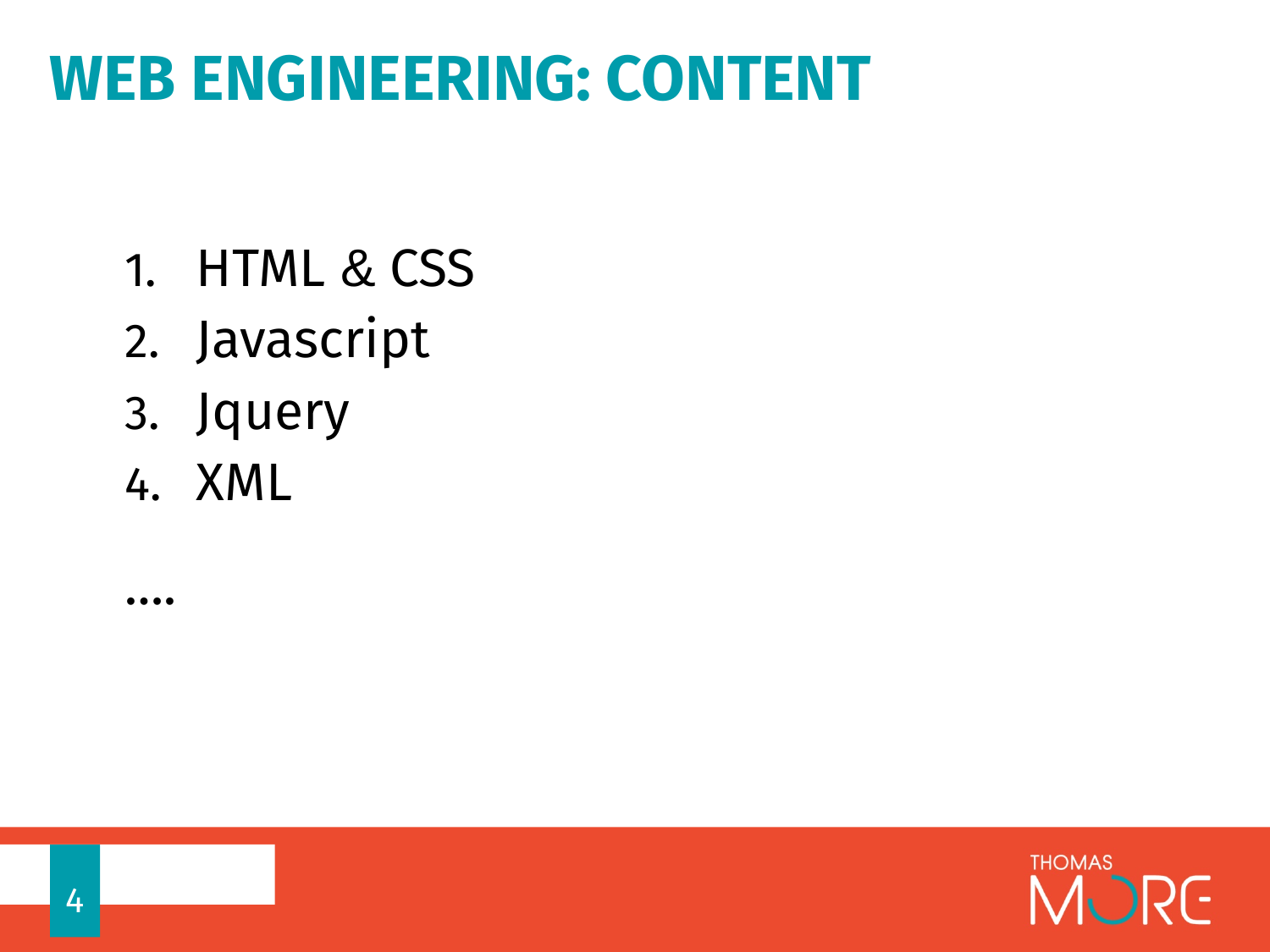

# Web engineering: content
HTML & CSS
Javascript
Jquery
XML

….
4